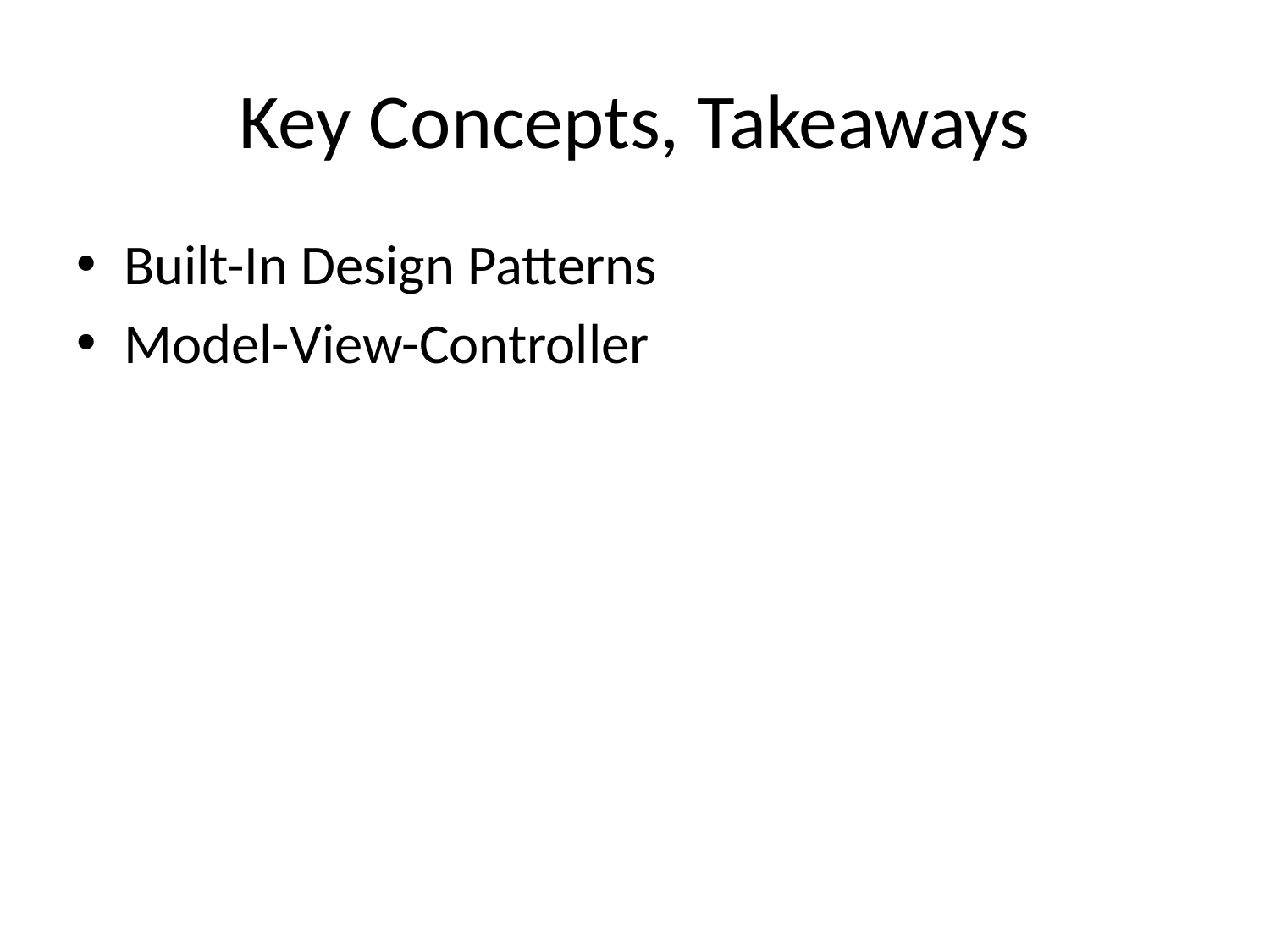

# Key Concepts, Takeaways
Built-In Design Patterns
Model-View-Controller